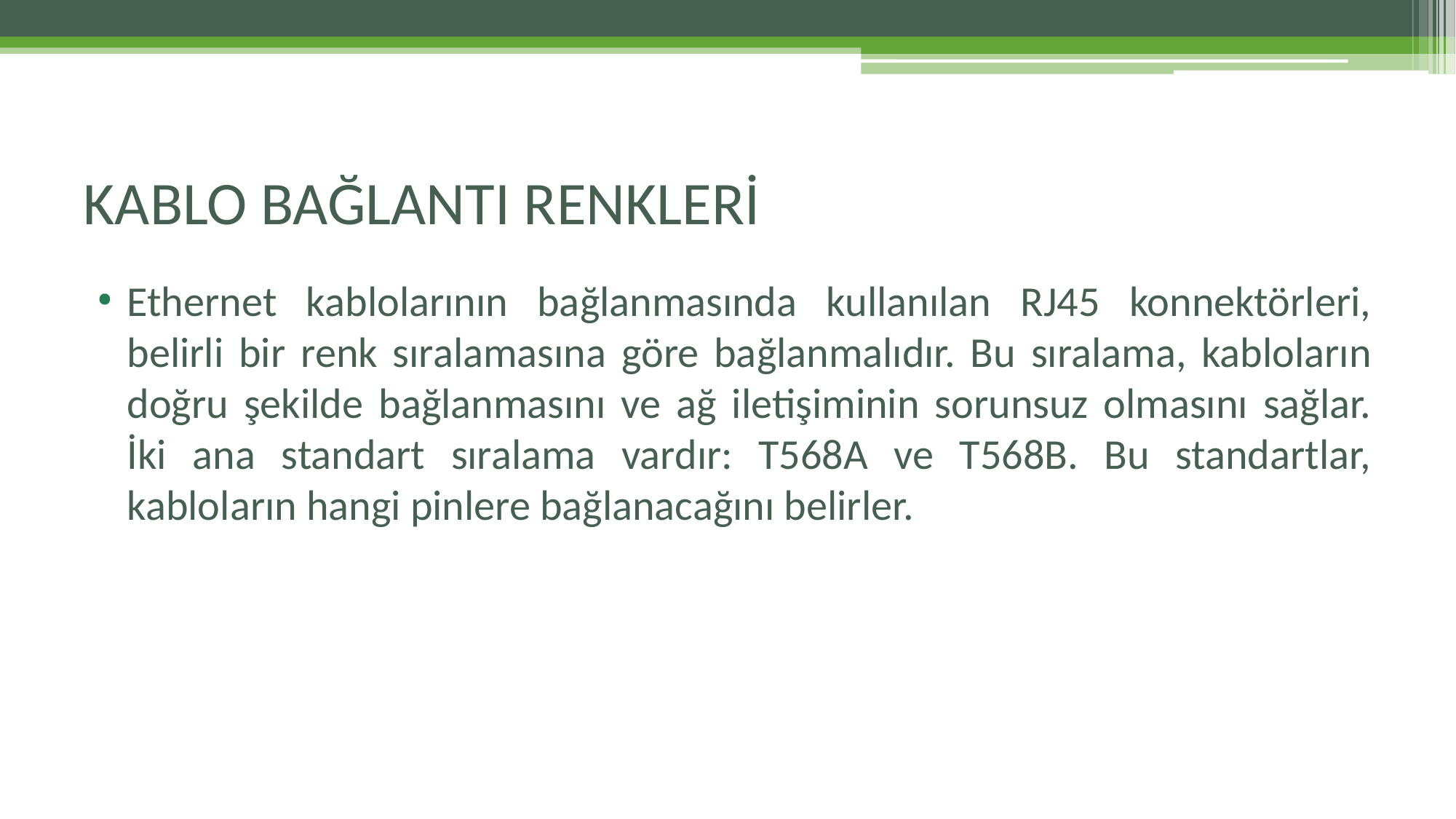

# KABLO BAĞLANTI RENKLERİ
Ethernet kablolarının bağlanmasında kullanılan RJ45 konnektörleri, belirli bir renk sıralamasına göre bağlanmalıdır. Bu sıralama, kabloların doğru şekilde bağlanmasını ve ağ iletişiminin sorunsuz olmasını sağlar. İki ana standart sıralama vardır: T568A ve T568B. Bu standartlar, kabloların hangi pinlere bağlanacağını belirler.